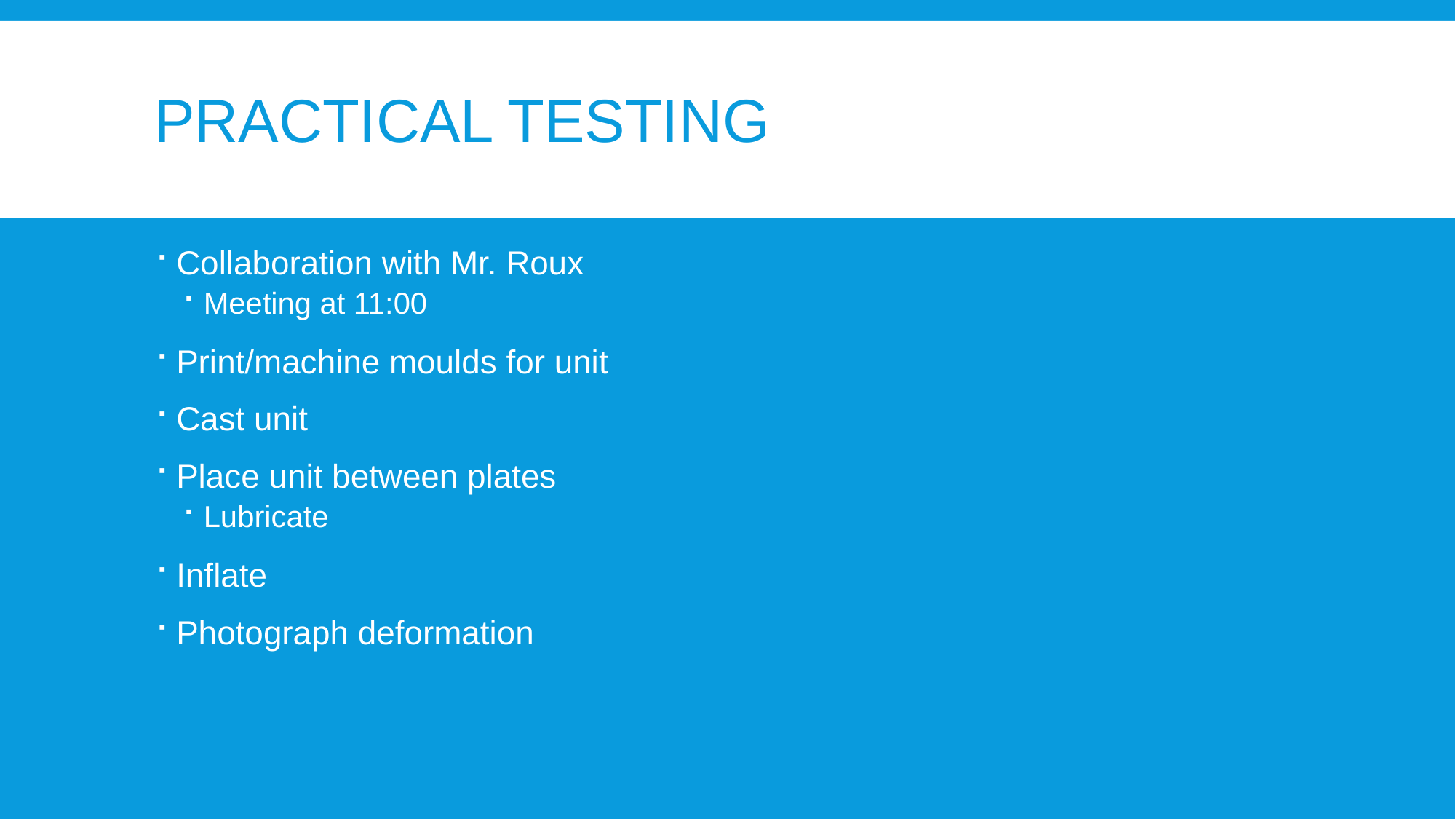

# Practical Testing
Collaboration with Mr. Roux
Meeting at 11:00
Print/machine moulds for unit
Cast unit
Place unit between plates
Lubricate
Inflate
Photograph deformation